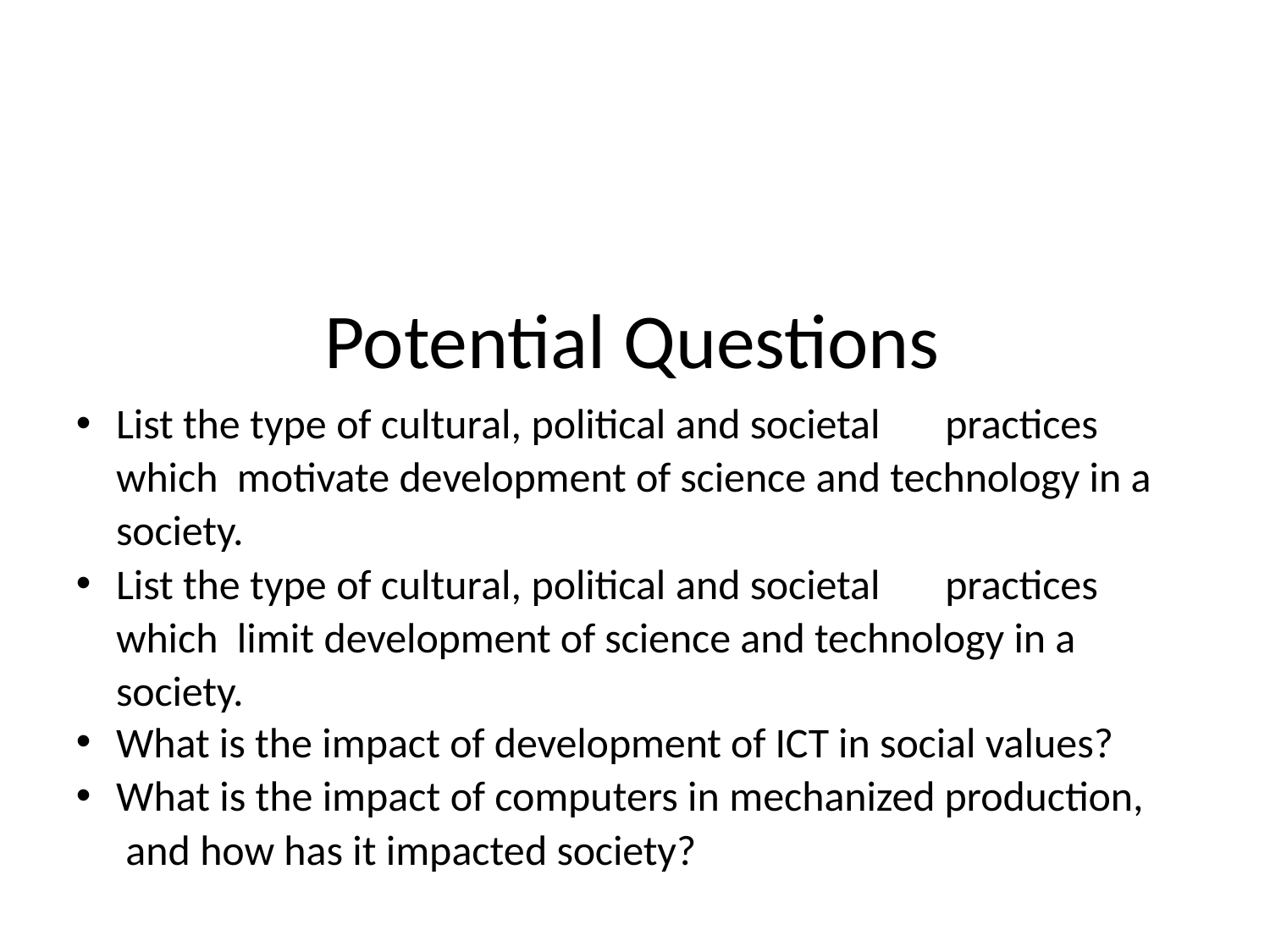

# Potential Questions
List the type of cultural, political and societal	practices which  motivate development of science and technology in a society.
List the type of cultural, political and societal	practices which  limit development of science and technology in a society.
What is the impact of development of ICT in social values?
What is the impact of computers in mechanized production,  and how has it impacted society?